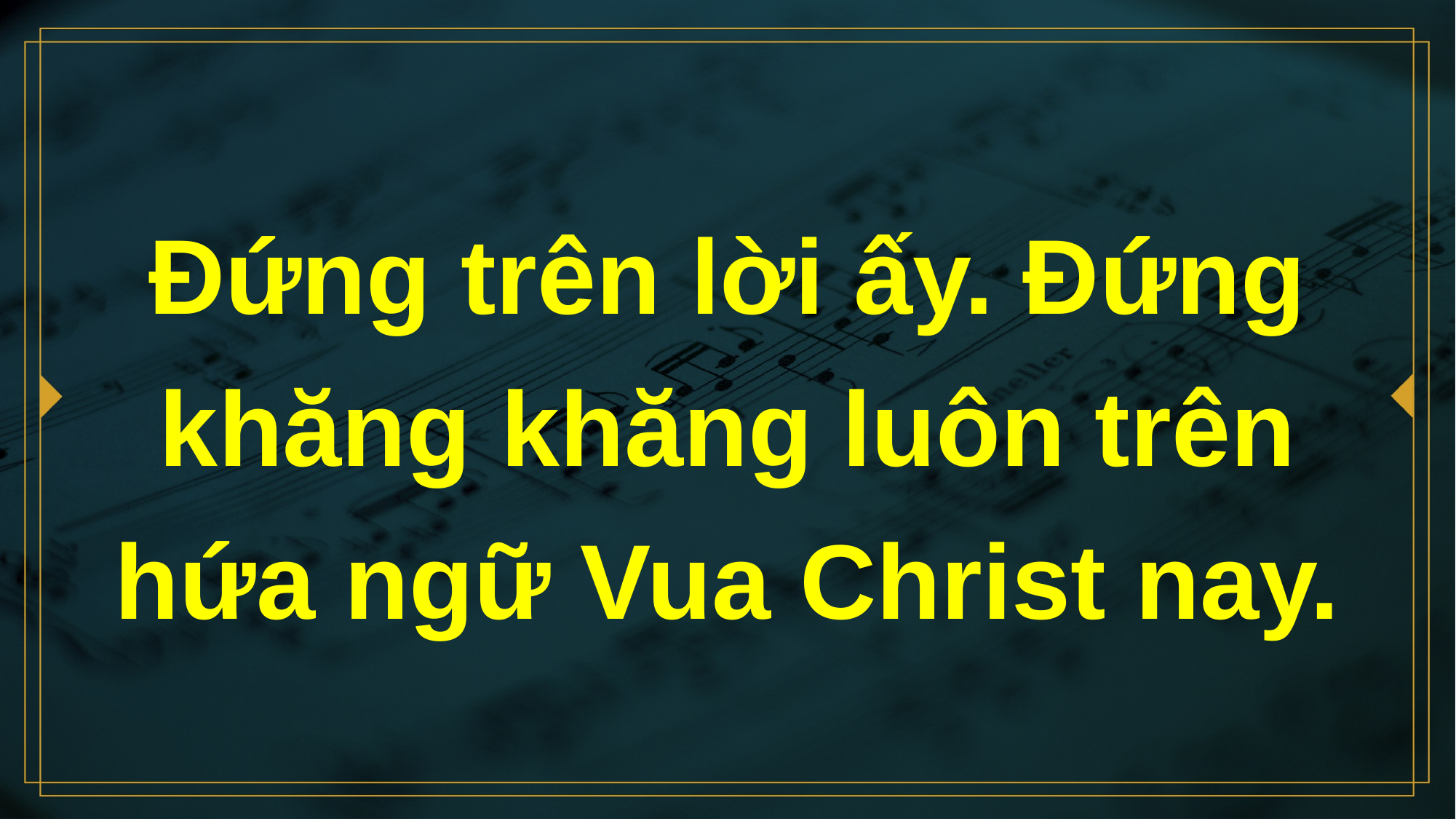

# Đứng trên lời ấy. Đứng khăng khăng luôn trên hứa ngữ Vua Christ nay.